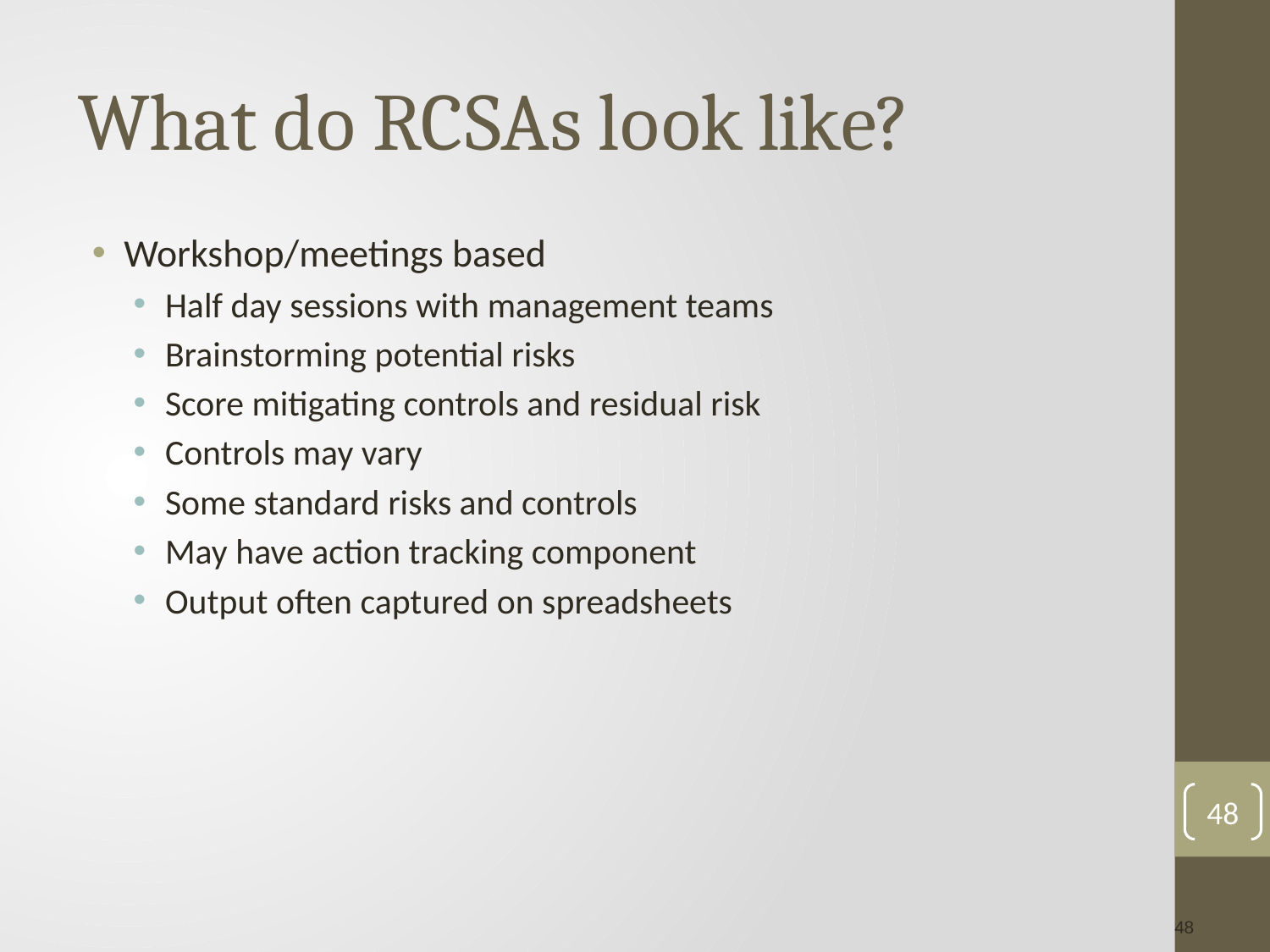

What do RCSAs look like?
Workshop/meetings based
Half day sessions with management teams
Brainstorming potential risks
Score mitigating controls and residual risk
Controls may vary
Some standard risks and controls
May have action tracking component
Output often captured on spreadsheets
48
48